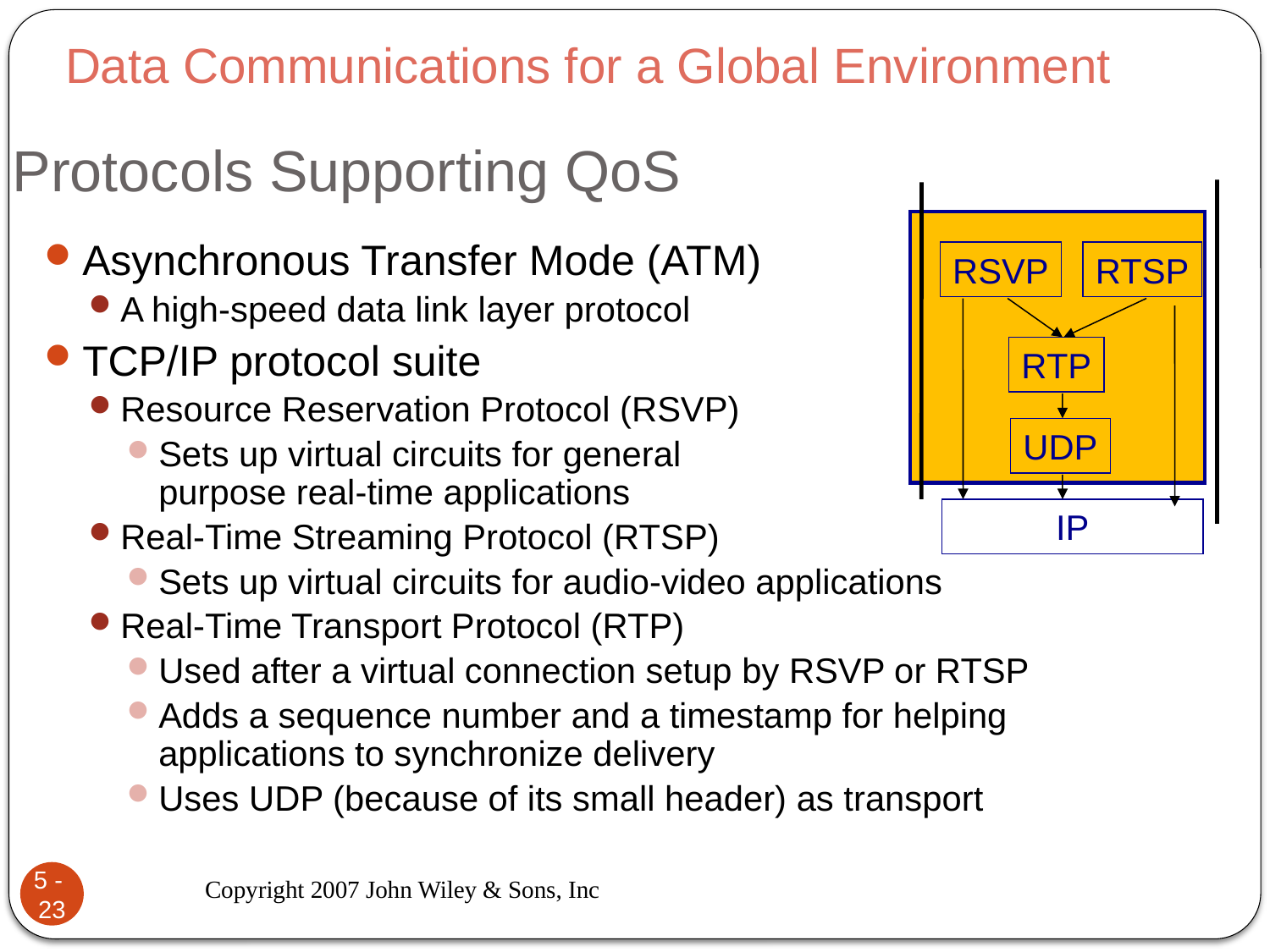

Data Communications for a Global Environment
# Protocols Supporting QoS

Asynchronous Transfer Mode (ATM)
A high-speed data link layer protocol
TCP/IP protocol suite
Resource Reservation Protocol (RSVP)
Sets up virtual circuits for general 		                purpose real-time applications
Real-Time Streaming Protocol (RTSP)
Sets up virtual circuits for audio-video applications
Real-Time Transport Protocol (RTP)
Used after a virtual connection setup by RSVP or RTSP
Adds a sequence number and a timestamp for helping applications to synchronize delivery
Uses UDP (because of its small header) as transport
RSVP
RTSP

RTP

UDP

IP
Copyright 2007 John Wiley & Sons, Inc
5 - 23